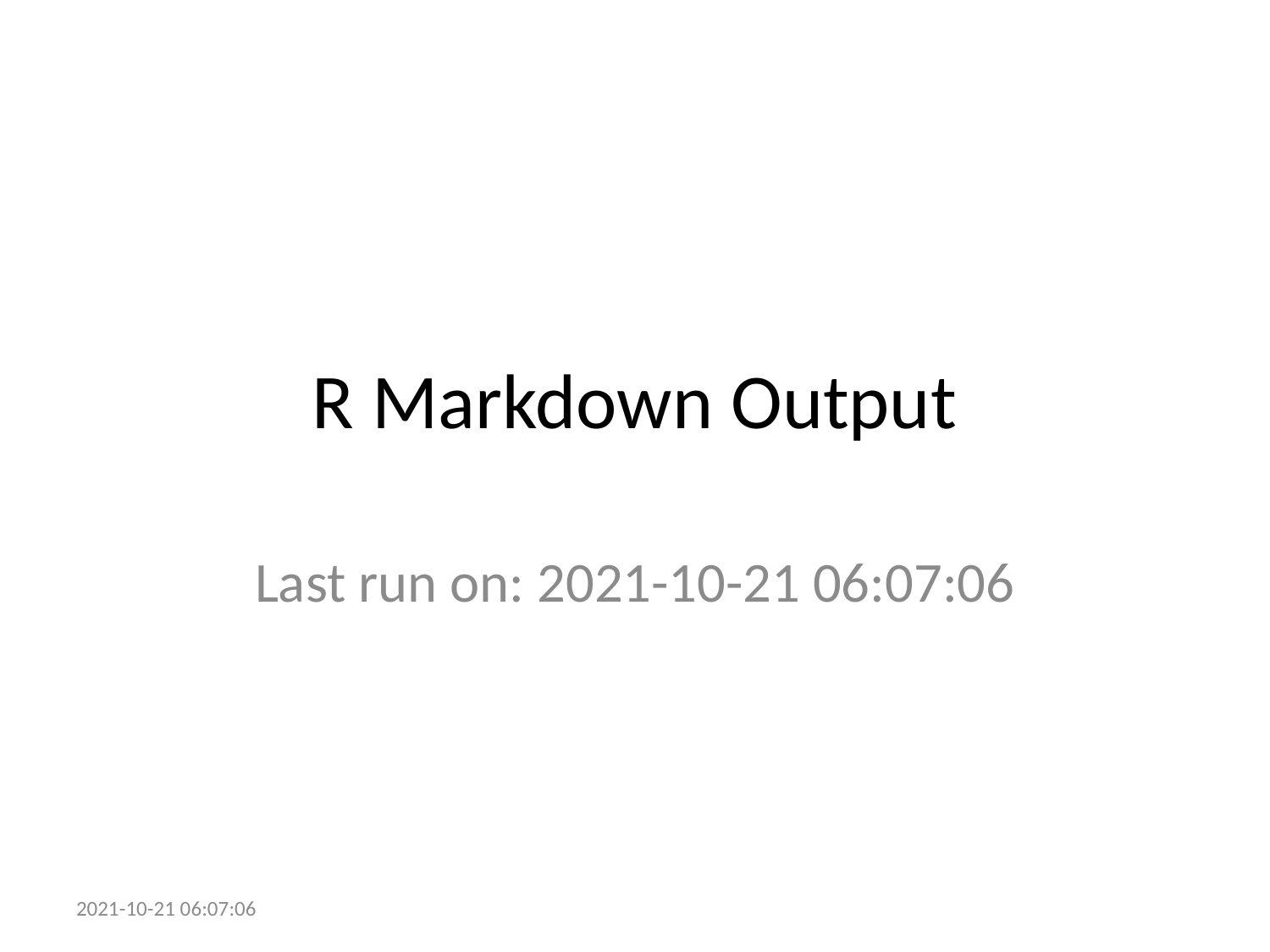

# R Markdown Output
Last run on: 2021-10-21 06:07:06
2021-10-21 06:07:06